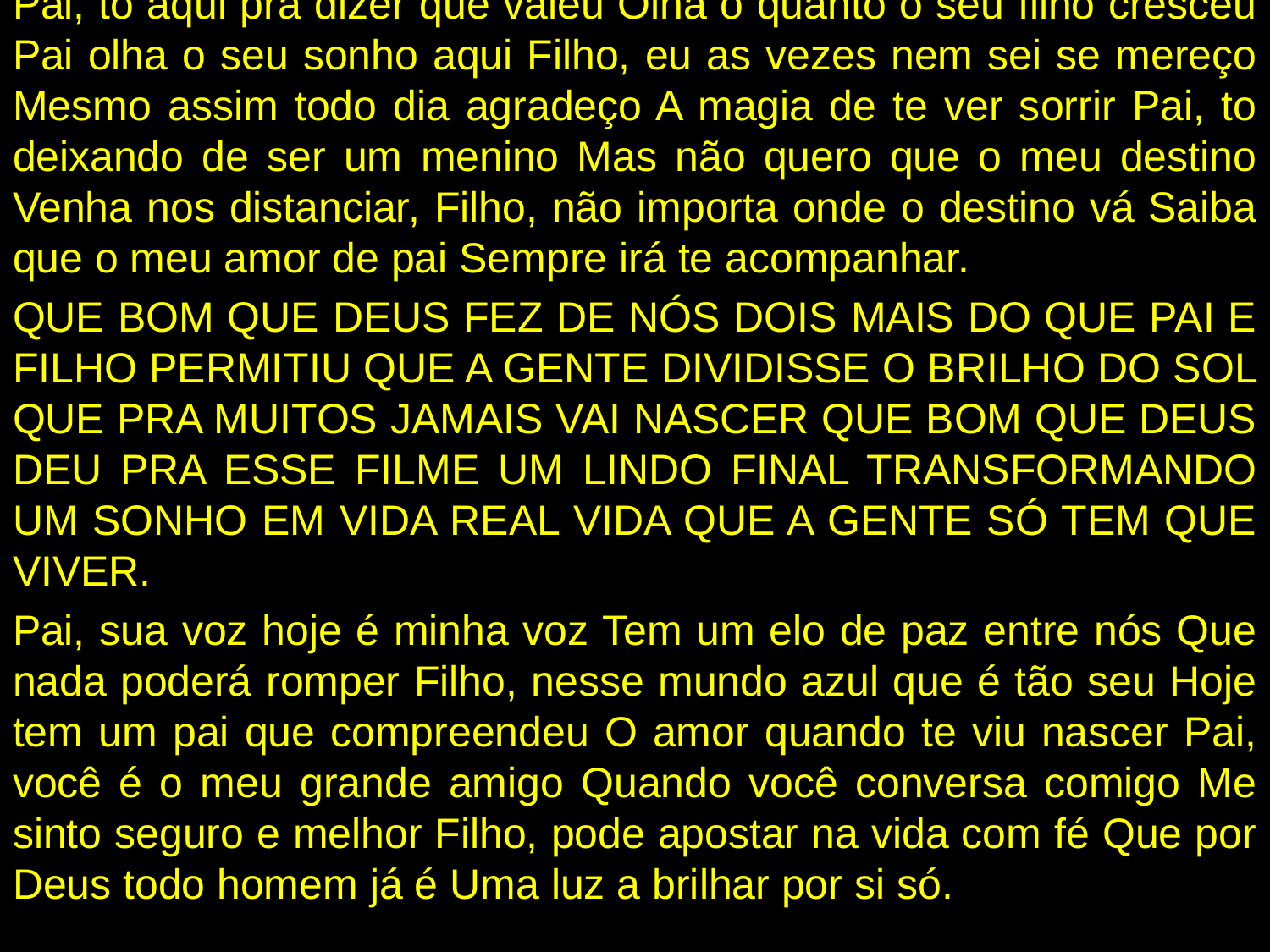

Pai, to aqui pra dizer que valeu Olha o quanto o seu filho cresceu Pai olha o seu sonho aqui Filho, eu as vezes nem sei se mereço Mesmo assim todo dia agradeço A magia de te ver sorrir Pai, to deixando de ser um menino Mas não quero que o meu destino Venha nos distanciar, Filho, não importa onde o destino vá Saiba que o meu amor de pai Sempre irá te acompanhar.
QUE BOM QUE DEUS FEZ DE NÓS DOIS MAIS DO QUE PAI E FILHO PERMITIU QUE A GENTE DIVIDISSE O BRILHO DO SOL QUE PRA MUITOS JAMAIS VAI NASCER QUE BOM QUE DEUS DEU PRA ESSE FILME UM LINDO FINAL TRANSFORMANDO UM SONHO EM VIDA REAL VIDA QUE A GENTE SÓ TEM QUE VIVER.
Pai, sua voz hoje é minha voz Tem um elo de paz entre nós Que nada poderá romper Filho, nesse mundo azul que é tão seu Hoje tem um pai que compreendeu O amor quando te viu nascer Pai, você é o meu grande amigo Quando você conversa comigo Me sinto seguro e melhor Filho, pode apostar na vida com fé Que por Deus todo homem já é Uma luz a brilhar por si só.